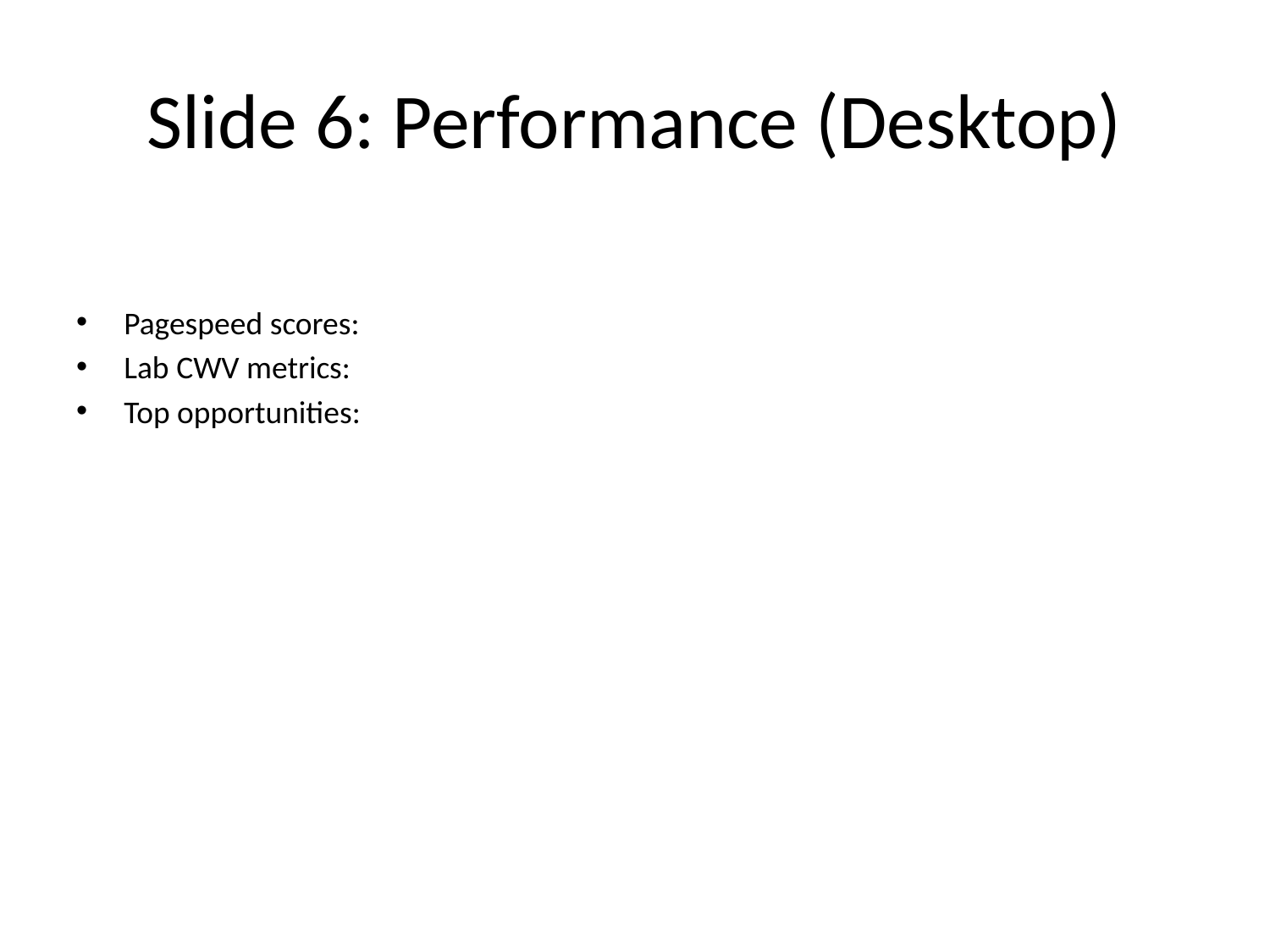

# Slide 6: Performance (Desktop)

Pagespeed scores:
Lab CWV metrics:
Top opportunities: